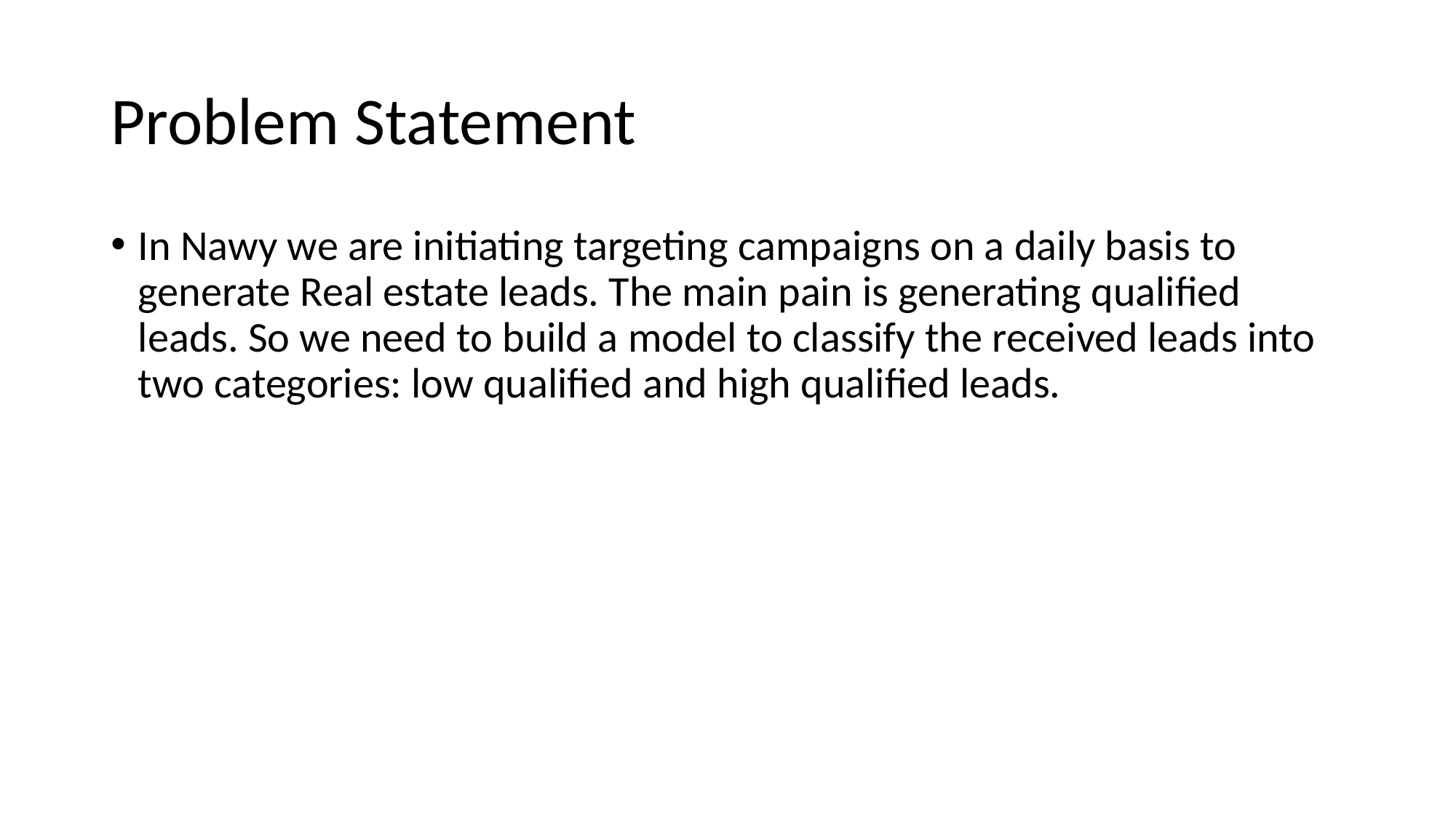

# Problem Statement
In Nawy we are initiating targeting campaigns on a daily basis to generate Real estate leads. The main pain is generating qualified leads. So we need to build a model to classify the received leads into two categories: low qualified and high qualified leads.